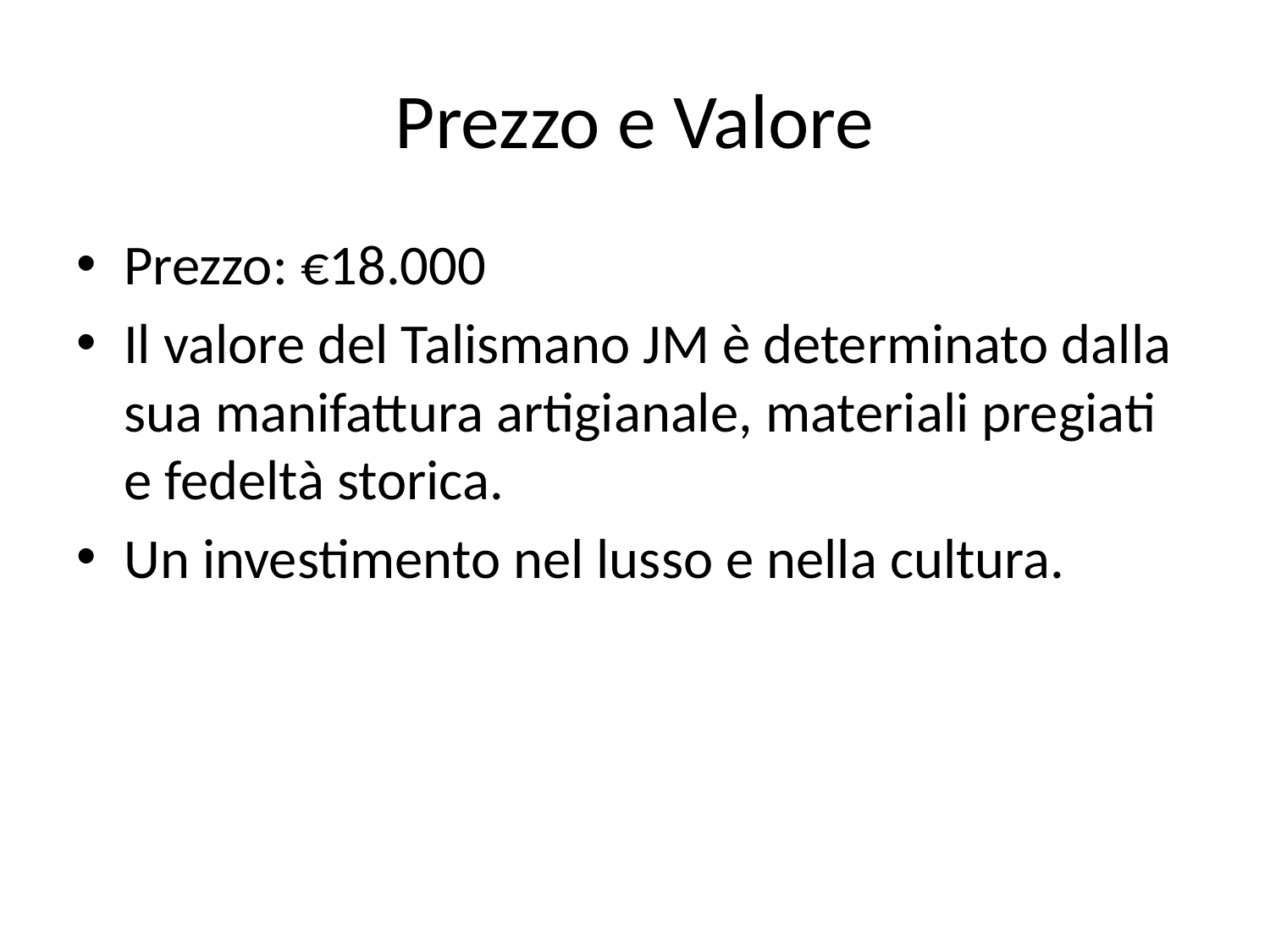

# Prezzo e Valore
Prezzo: €18.000
Il valore del Talismano JM è determinato dalla sua manifattura artigianale, materiali pregiati e fedeltà storica.
Un investimento nel lusso e nella cultura.